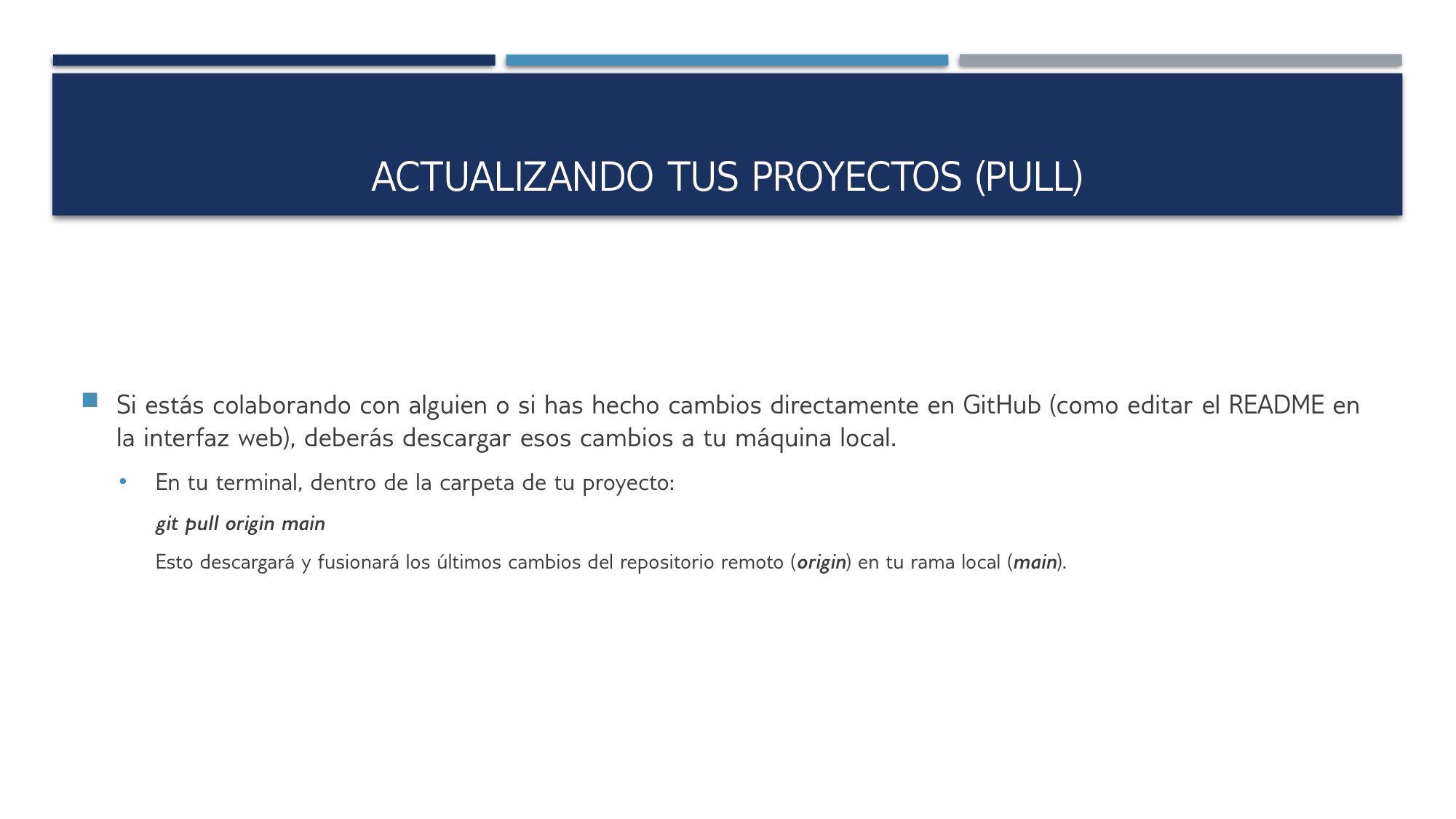

# Actualizando tus proyectos (PULL)
Si estás colaborando con alguien o si has hecho cambios directamente en GitHub (como editar el README en la interfaz web), deberás descargar esos cambios a tu máquina local.
En tu terminal, dentro de la carpeta de tu proyecto:
git pull origin main
Esto descargará y fusionará los últimos cambios del repositorio remoto (origin) en tu rama local (main).